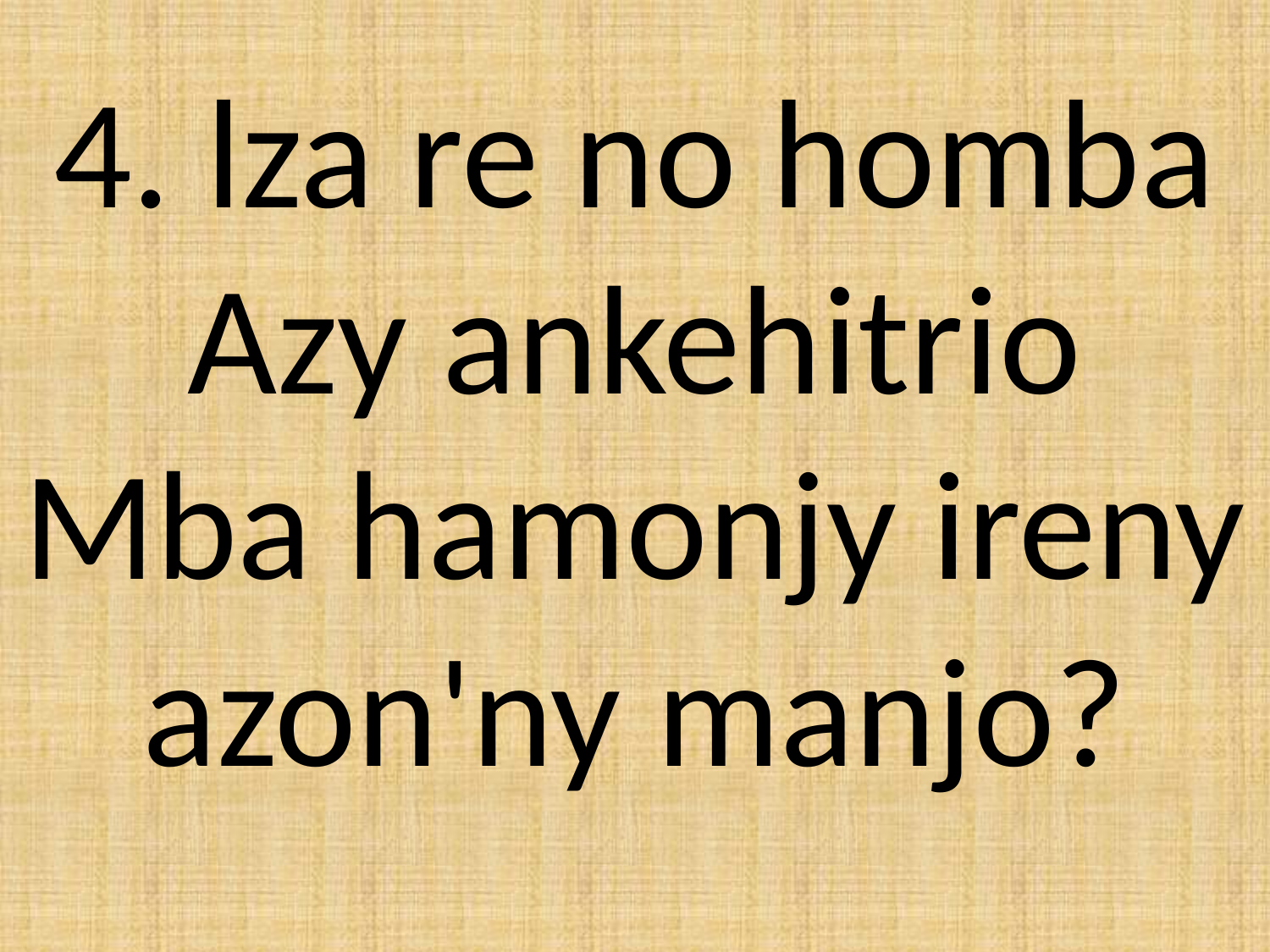

4. lza re no homba Azy ankehitrio
Mba hamonjy ireny azon'ny manjo?